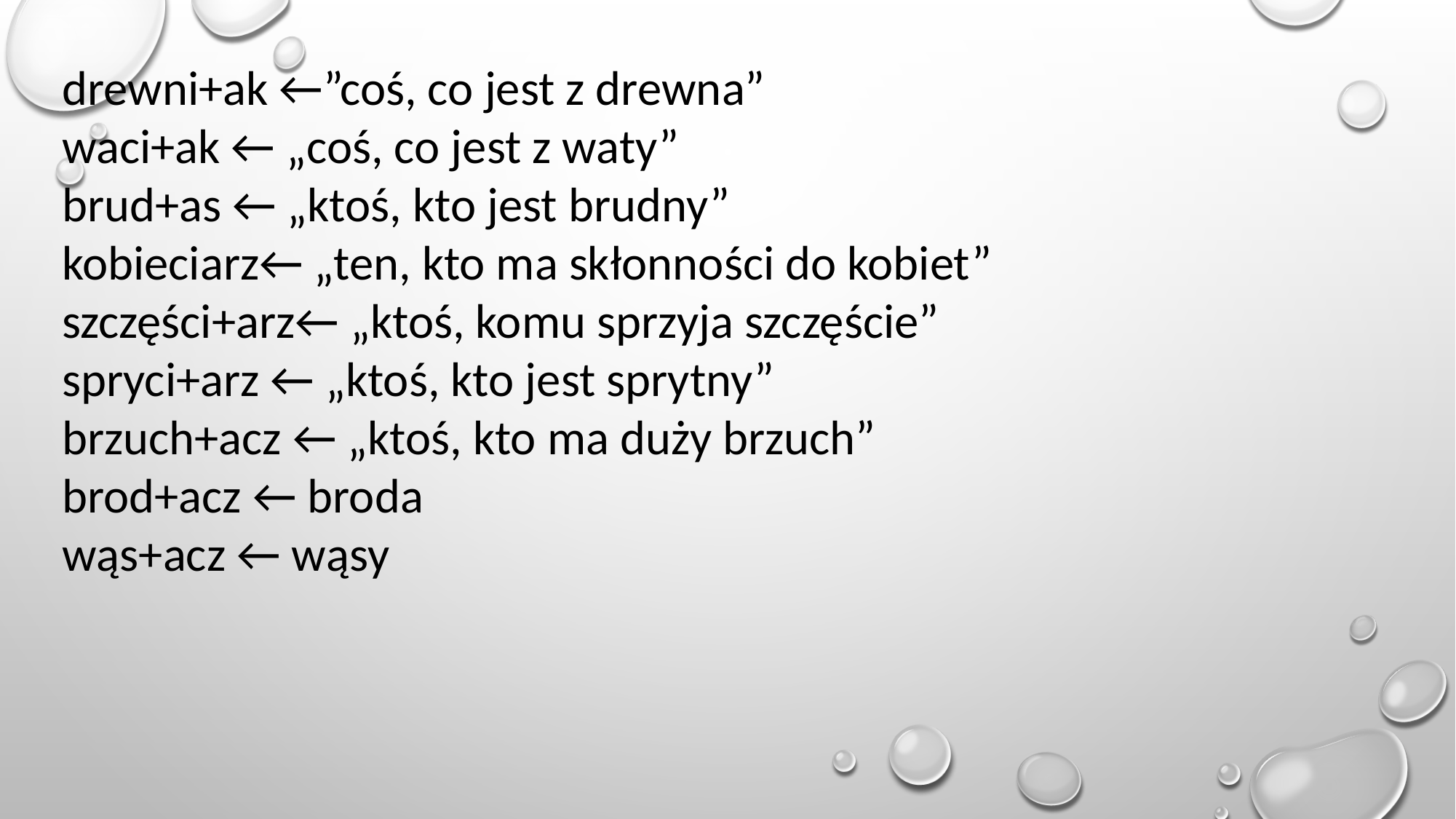

drewni+ak ←”coś, co jest z drewna”
waci+ak ← „coś, co jest z waty”
brud+as ← „ktoś, kto jest brudny”
kobieciarz← „ten, kto ma skłonności do kobiet”
szczęści+arz← „ktoś, komu sprzyja szczęście”
spryci+arz ← „ktoś, kto jest sprytny”
brzuch+acz ← „ktoś, kto ma duży brzuch”
brod+acz ← broda
wąs+acz ← wąsy